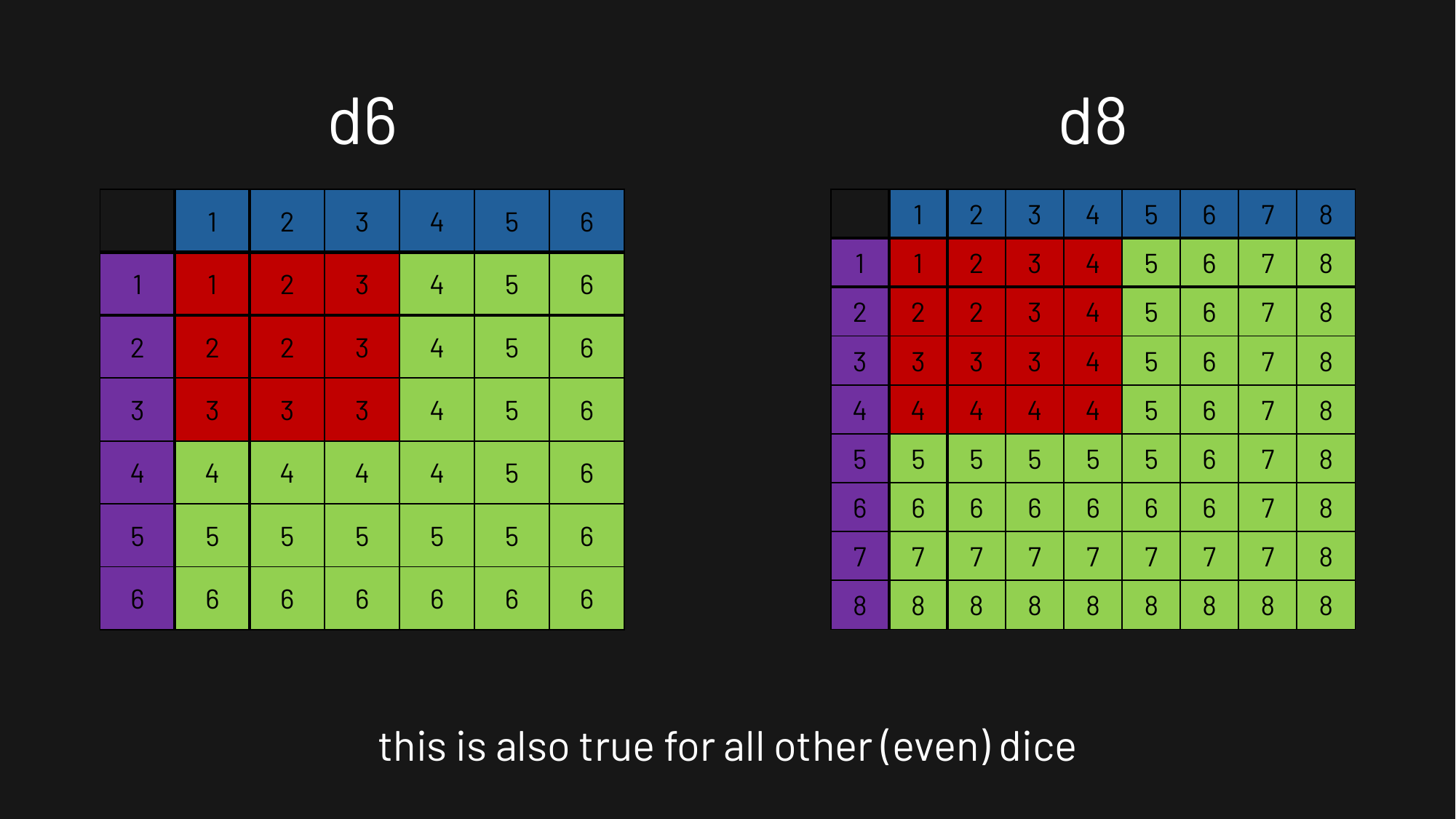

d8
# d6
|  | 1 | 2 | 3 | 4 | 5 | 6 | 7 | 8 |
| --- | --- | --- | --- | --- | --- | --- | --- | --- |
| 1 | 1 | 2 | 3 | 4 | 5 | 6 | 7 | 8 |
| 2 | 2 | 2 | 3 | 4 | 5 | 6 | 7 | 8 |
| 3 | 3 | 3 | 3 | 4 | 5 | 6 | 7 | 8 |
| 4 | 4 | 4 | 4 | 4 | 5 | 6 | 7 | 8 |
| 5 | 5 | 5 | 5 | 5 | 5 | 6 | 7 | 8 |
| 6 | 6 | 6 | 6 | 6 | 6 | 6 | 7 | 8 |
| 7 | 7 | 7 | 7 | 7 | 7 | 7 | 7 | 8 |
| 8 | 8 | 8 | 8 | 8 | 8 | 8 | 8 | 8 |
|  | 1 | 2 | 3 | 4 | 5 | 6 |
| --- | --- | --- | --- | --- | --- | --- |
| 1 | 1 | 2 | 3 | 4 | 5 | 6 |
| 2 | 2 | 2 | 3 | 4 | 5 | 6 |
| 3 | 3 | 3 | 3 | 4 | 5 | 6 |
| 4 | 4 | 4 | 4 | 4 | 5 | 6 |
| 5 | 5 | 5 | 5 | 5 | 5 | 6 |
| 6 | 6 | 6 | 6 | 6 | 6 | 6 |
this is also true for all other (even) dice